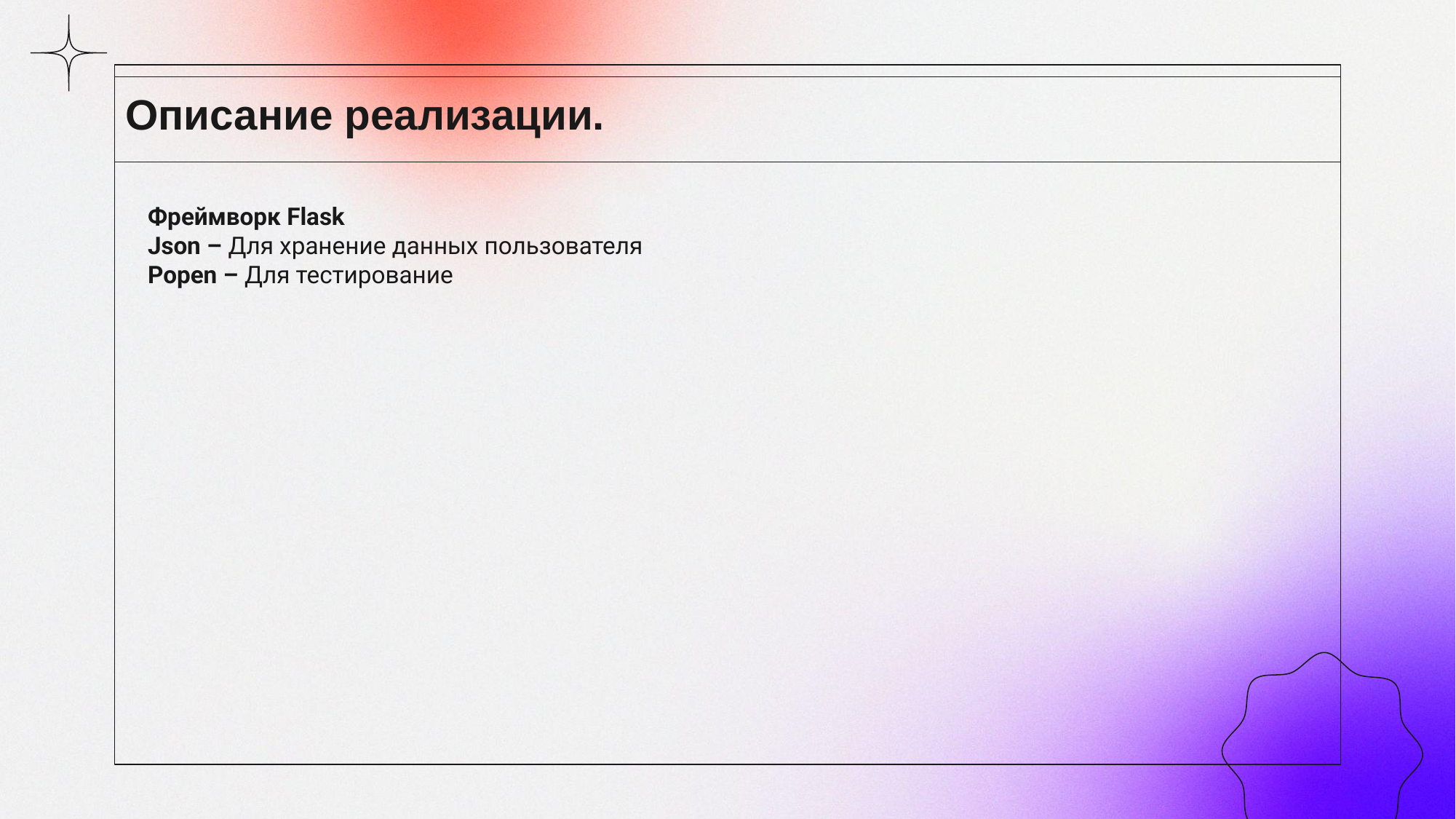

# Описание реализации.
Фреймворк Flask
Json – Для хранение данных пользователя
Popen – Для тестирование